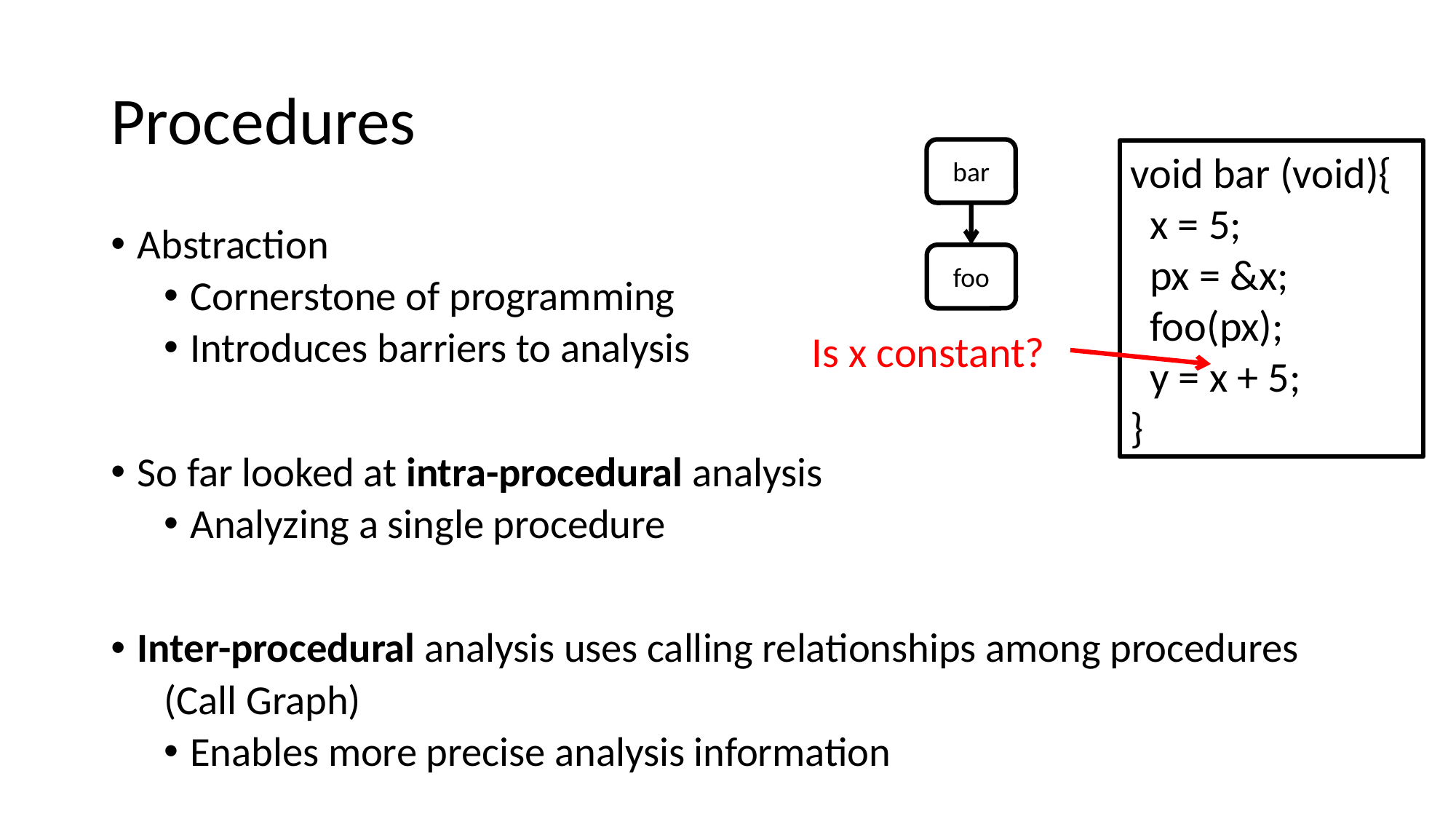

# Procedures
bar
void bar (void){
  x = 5;
  px = &x;
  foo(px);
  y = x + 5;
}
Abstraction
Cornerstone of programming
Introduces barriers to analysis

So far looked at intra-procedural analysis
Analyzing a single procedure

Inter-procedural analysis uses calling relationships among procedures
(Call Graph)
Enables more precise analysis information
foo
Is x constant?